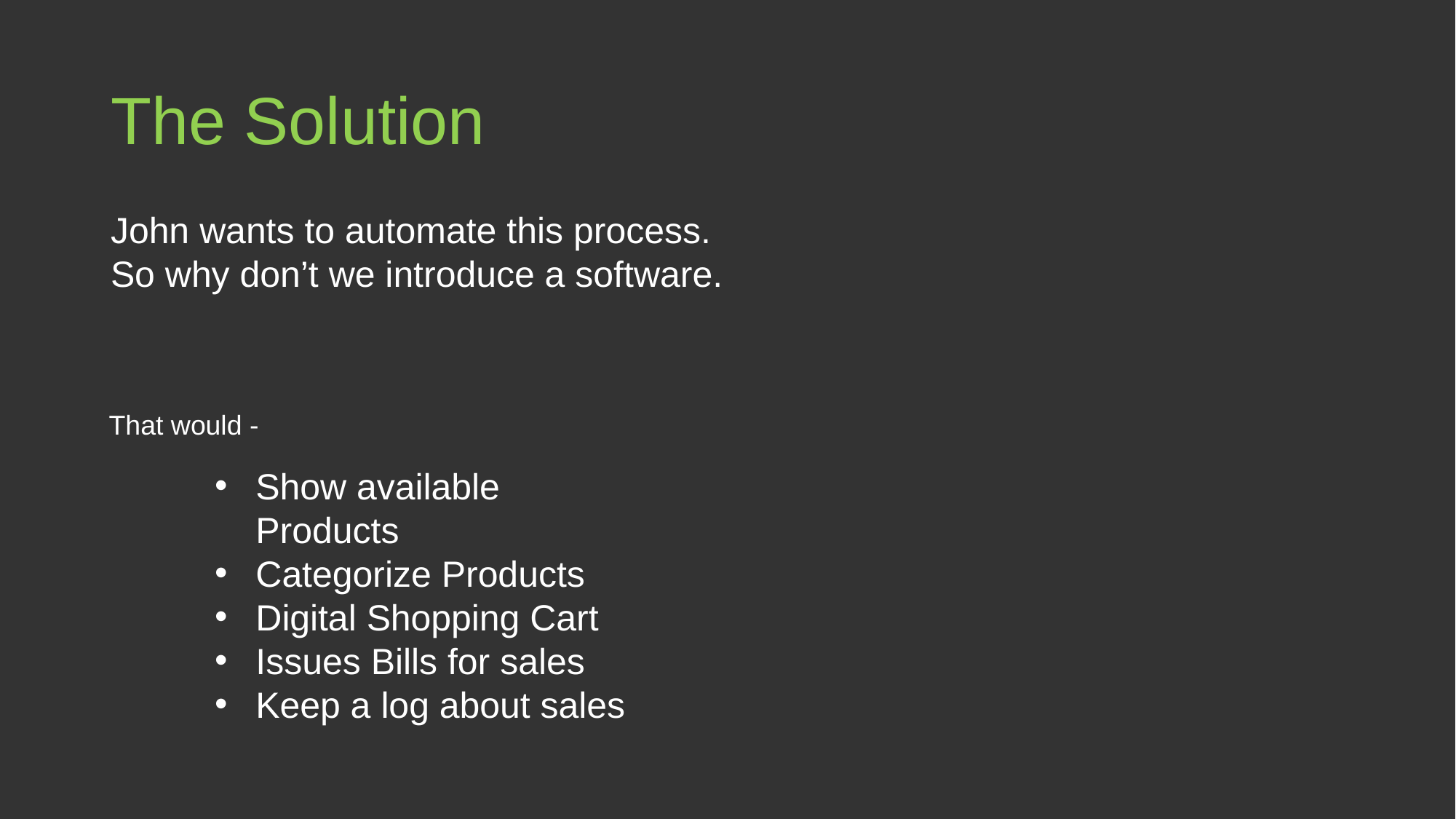

# The Solution
John wants to automate this process.
So why don’t we introduce a software.
That would -
Show available Products
Categorize Products
Digital Shopping Cart
Issues Bills for sales
Keep a log about sales